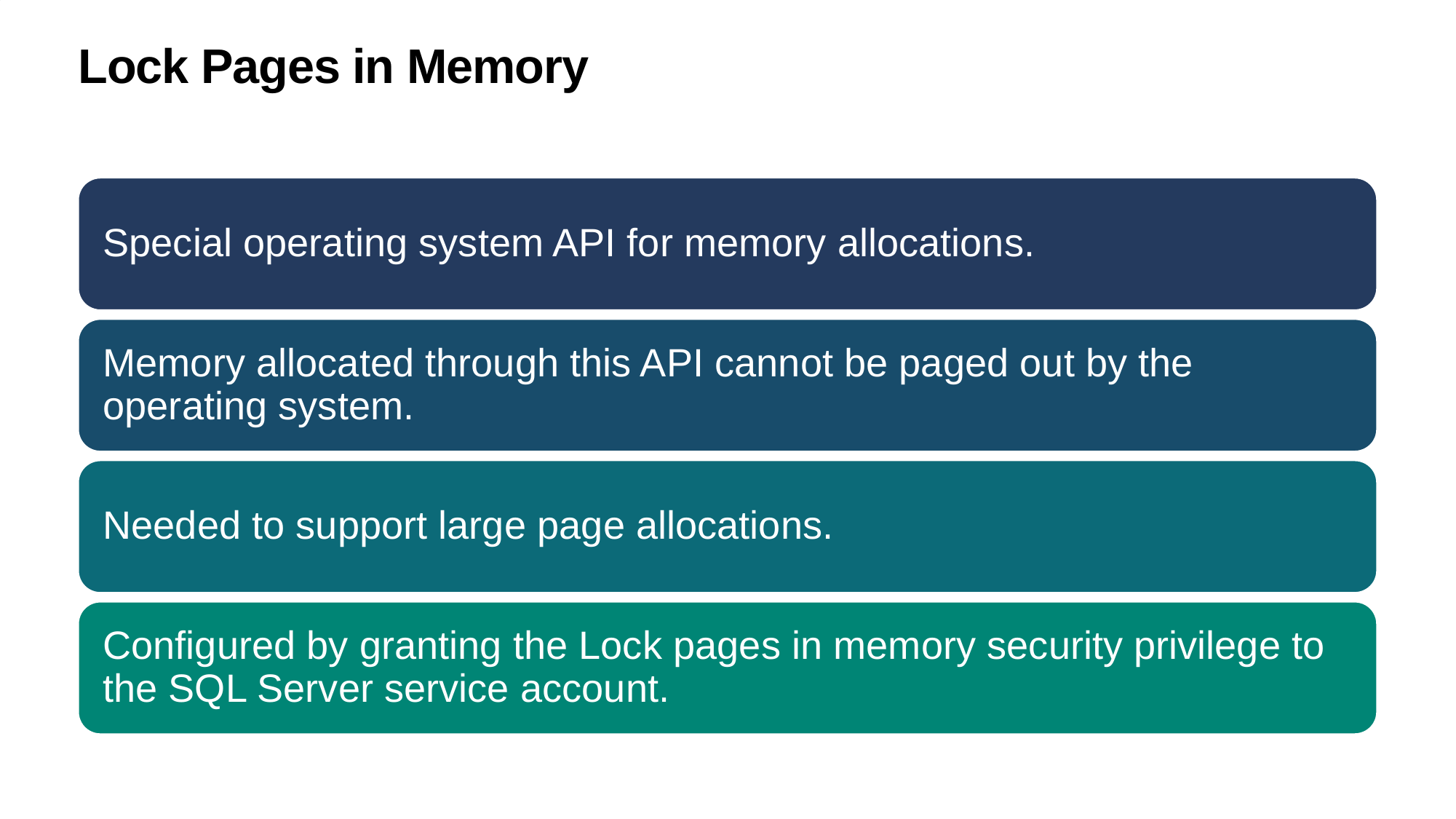

# Lock Pages in Memory
Special operating system API for memory allocations.
Memory allocated through this API cannot be paged out by the operating system.
Needed to support large page allocations.
Configured by granting the Lock pages in memory security privilege to the SQL Server service account.